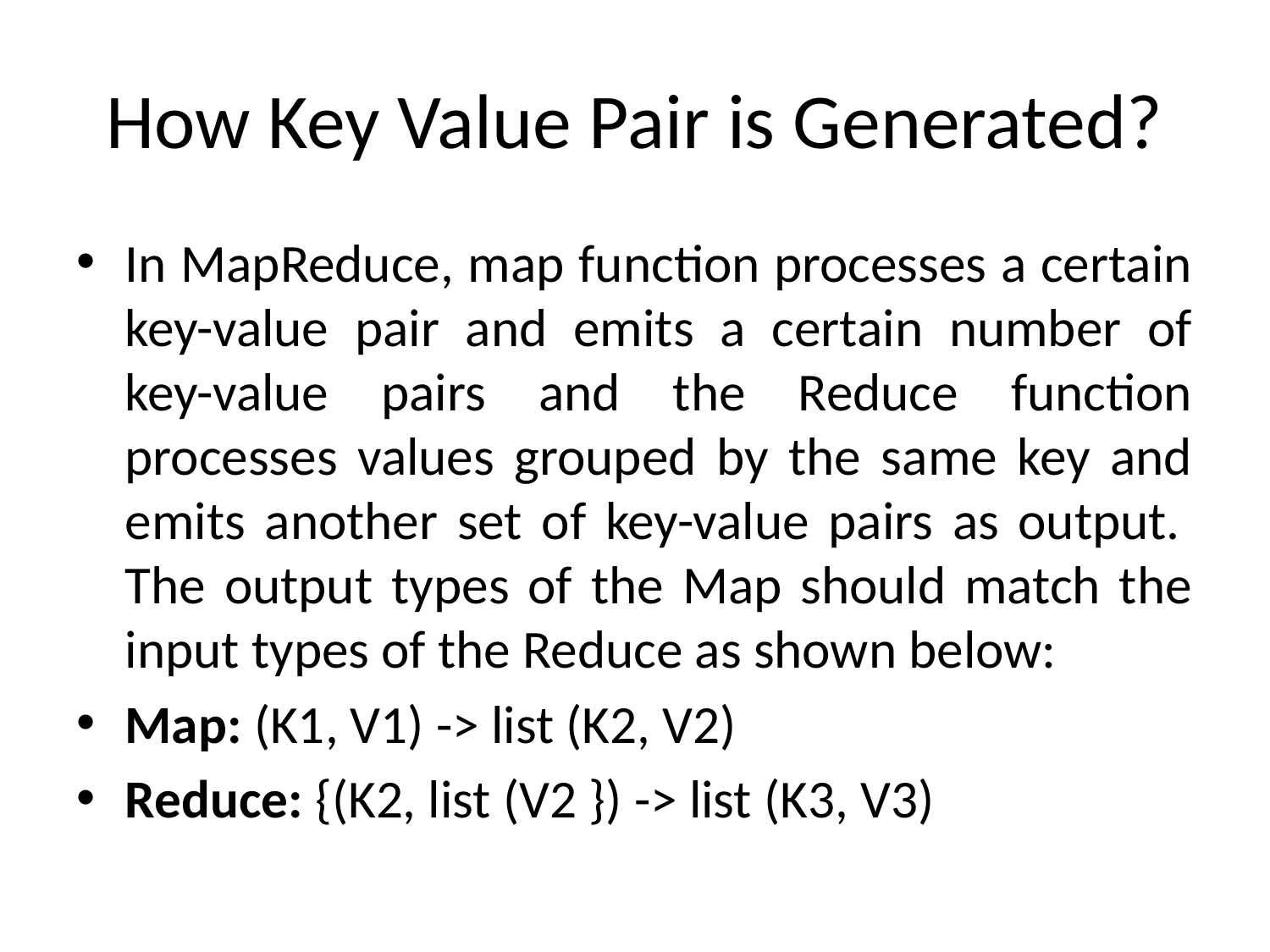

# How Key Value Pair is Generated?
In MapReduce, map function processes a certain key-value pair and emits a certain number of key-value pairs and the Reduce function processes values grouped by the same key and emits another set of key-value pairs as output.  The output types of the Map should match the input types of the Reduce as shown below:
Map: (K1, V1) -> list (K2, V2)
Reduce: {(K2, list (V2 }) -> list (K3, V3)